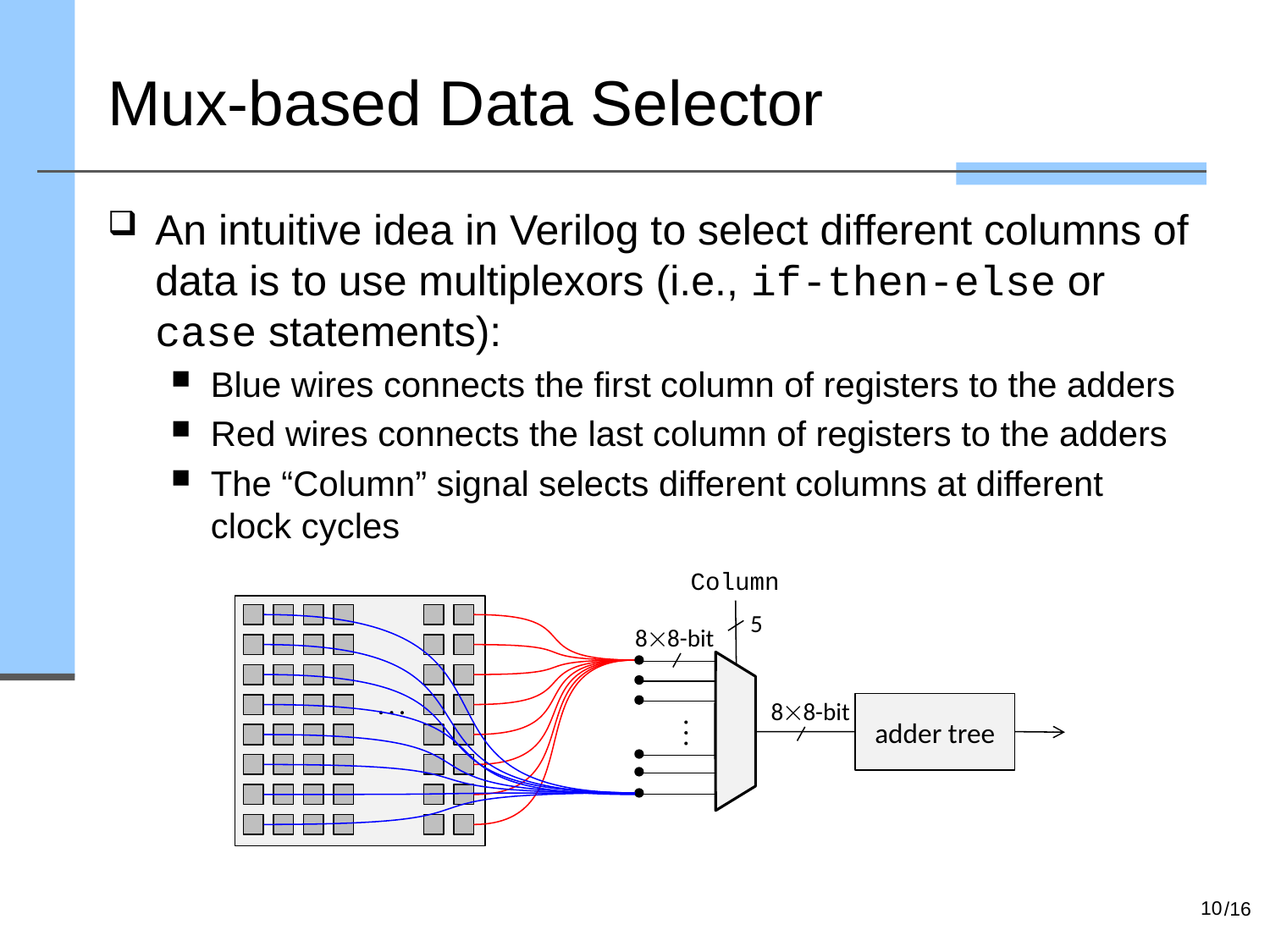

# Mux-based Data Selector
An intuitive idea in Verilog to select different columns of data is to use multiplexors (i.e., if-then-else or case statements):
Blue wires connects the first column of registers to the adders
Red wires connects the last column of registers to the adders
The “Column” signal selects different columns at different clock cycles
Column

5

8×8-bit

…
8×8-bit
adder tree

…

10